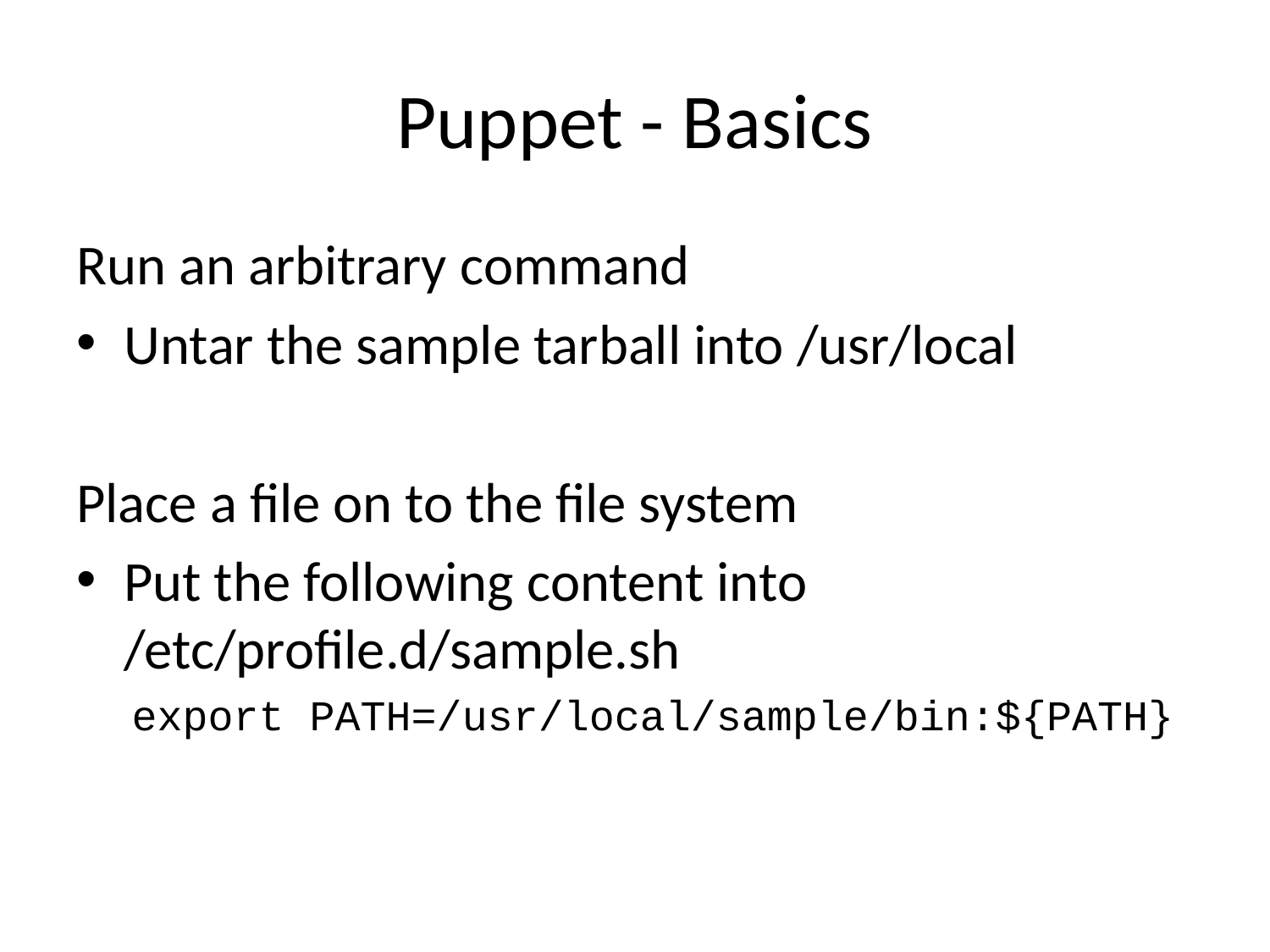

# Puppet - Basics
Run an arbitrary command
Untar the sample tarball into /usr/local

Place a file on to the file system
Put the following content into /etc/profile.d/sample.sh
export PATH=/usr/local/sample/bin:${PATH}